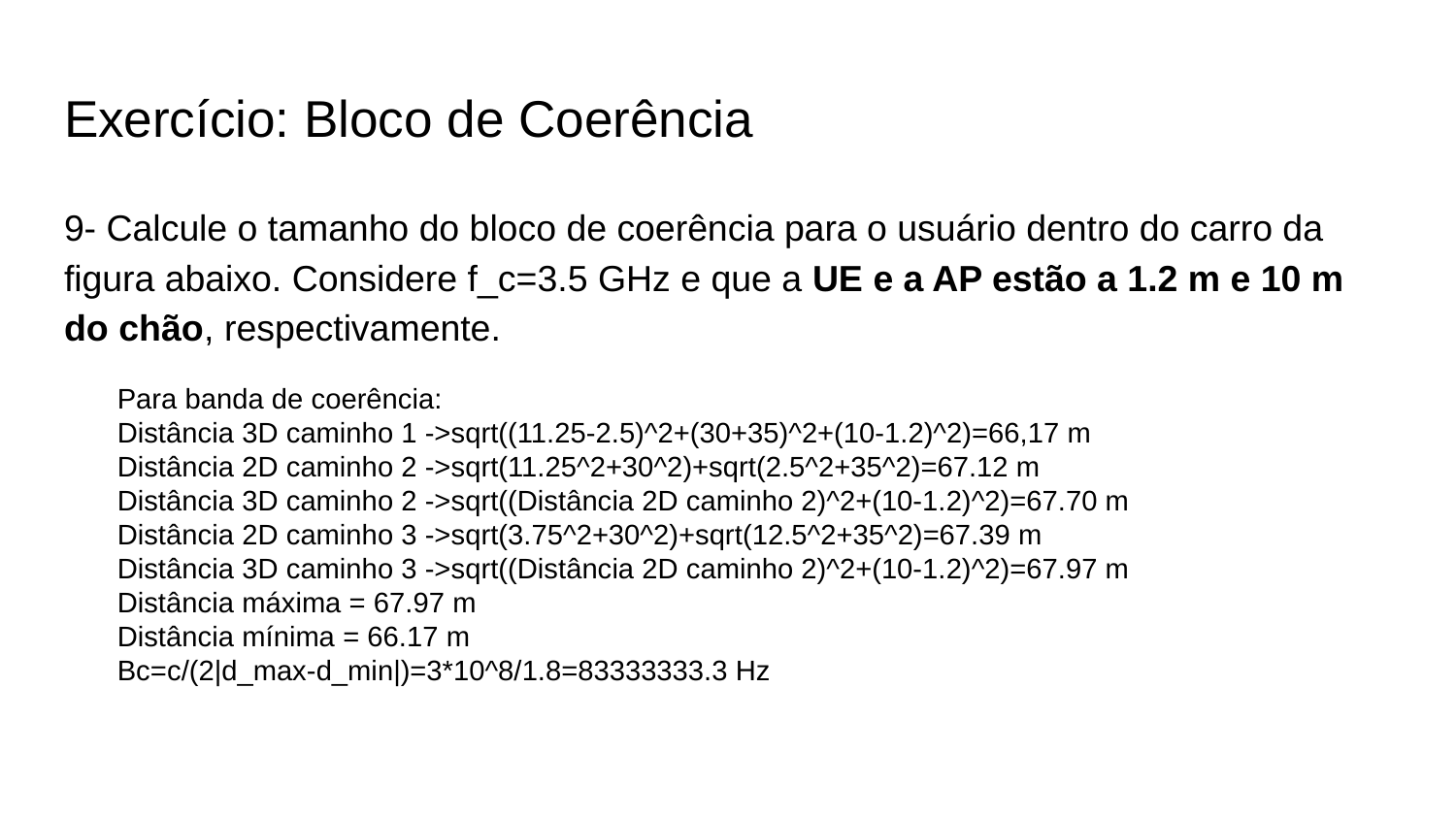

# Exercício: Bloco de Coerência

9- Calcule o tamanho do bloco de coerência para o usuário dentro do carro da figura abaixo. Considere f_c=3.5 GHz e que a UE e a AP estão a 1.2 m e 10 m do chão, respectivamente.
Para banda de coerência:
Distância 3D caminho 1 ->sqrt((11.25-2.5)^2+(30+35)^2+(10-1.2)^2)=66,17 m
Distância 2D caminho 2 ->sqrt(11.25^2+30^2)+sqrt(2.5^2+35^2)=67.12 m
Distância 3D caminho 2 ->sqrt((Distância 2D caminho 2)^2+(10-1.2)^2)=67.70 m
Distância 2D caminho 3 ->sqrt(3.75^2+30^2)+sqrt(12.5^2+35^2)=67.39 m
Distância 3D caminho 3 ->sqrt((Distância 2D caminho 2)^2+(10-1.2)^2)=67.97 m
Distância máxima = 67.97 m
Distância mínima = 66.17 m
Bc=c/(2|d_max-d_min|)=3*10^8/1.8=83333333.3 Hz